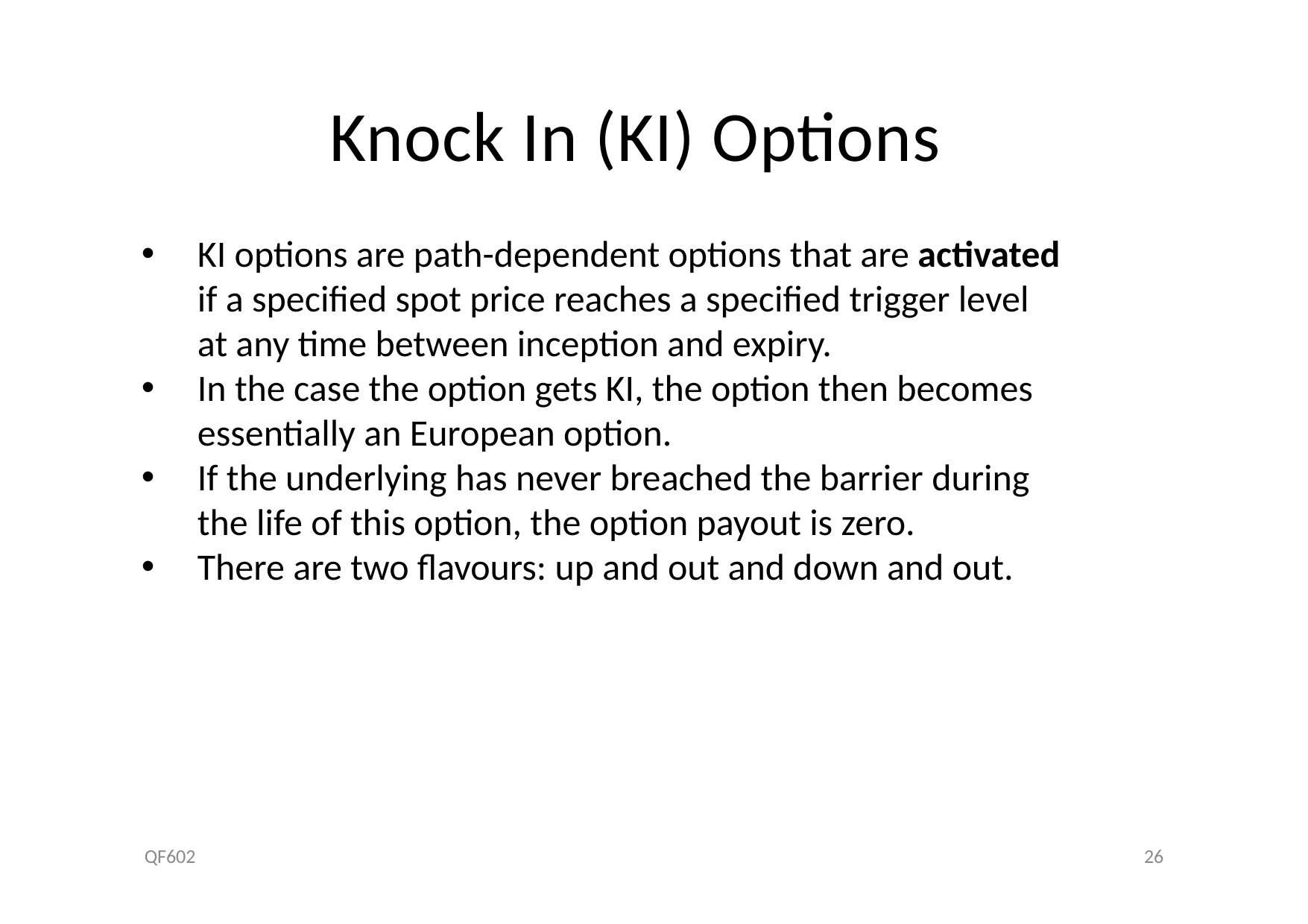

# Knock In (KI) Options
KI options are path-dependent options that are activated if a specified spot price reaches a specified trigger level at any time between inception and expiry.
In the case the option gets KI, the option then becomes essentially an European option.
If the underlying has never breached the barrier during the life of this option, the option payout is zero.
There are two flavours: up and out and down and out.

QF602
26